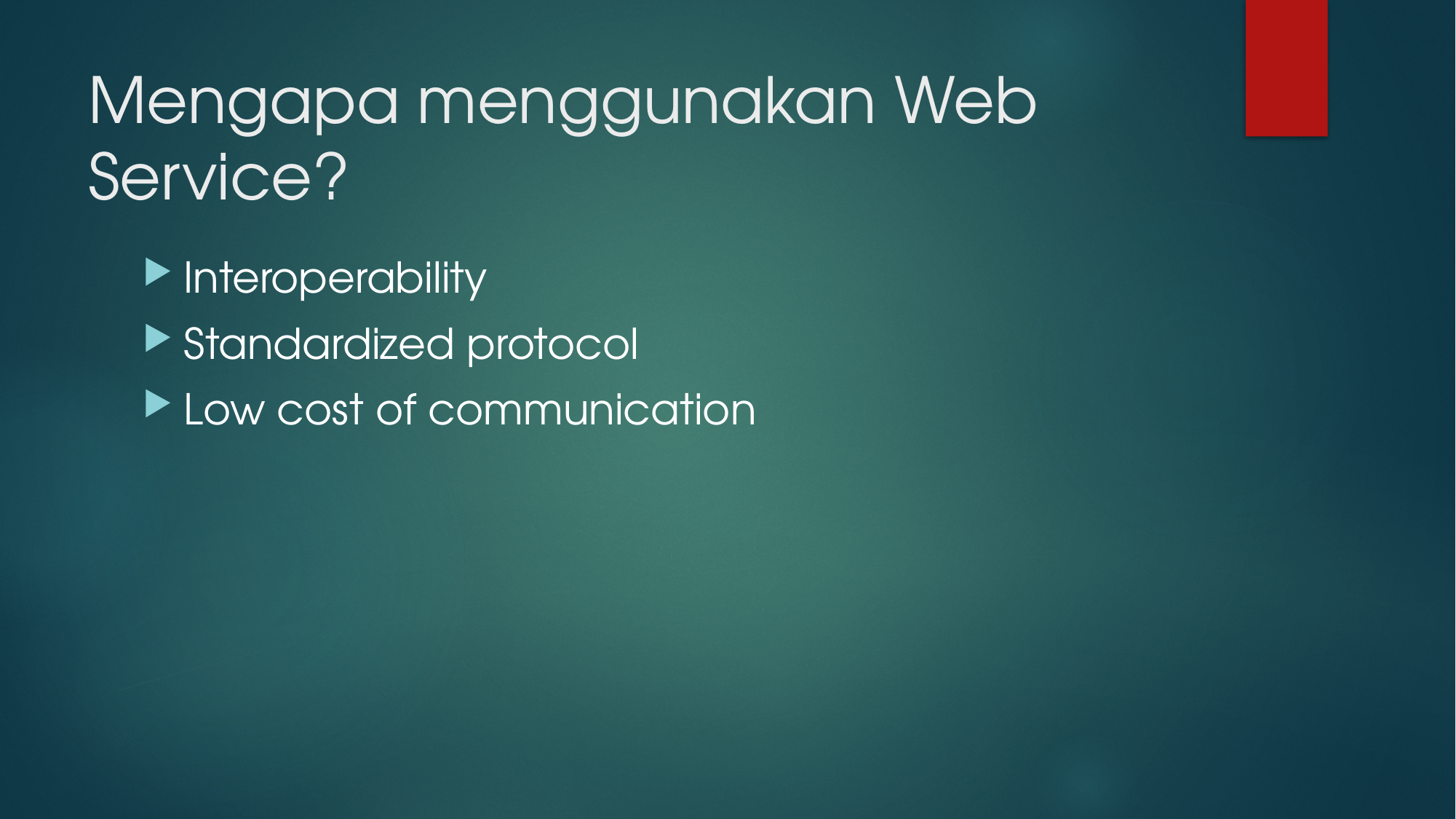

# Mengapa menggunakan Web Service?
Interoperability
Standardized protocol
Low cost of communication